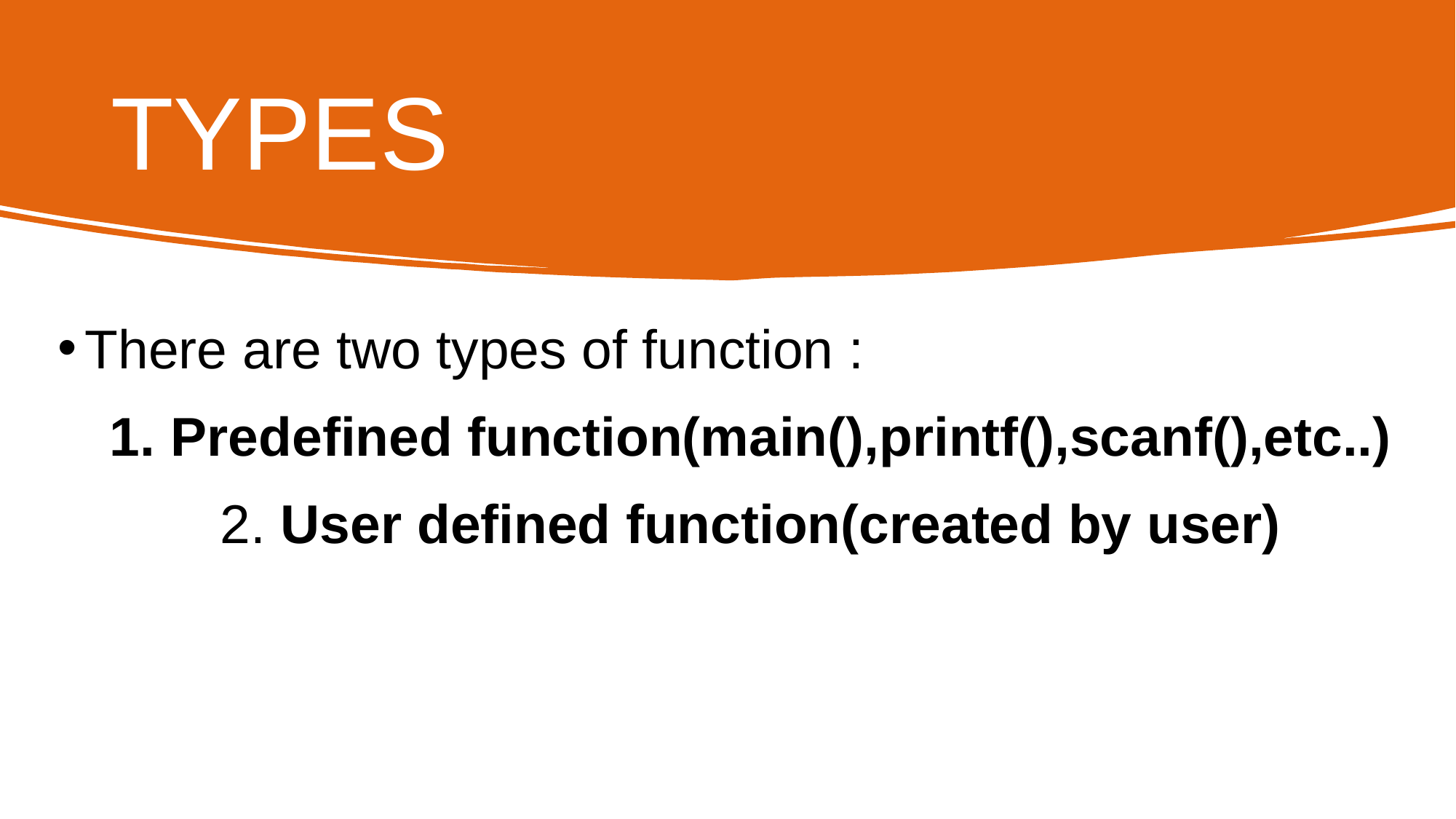

# TYPES
There are two types of function :
Predefined function(main(),printf(),scanf(),etc..)
2. User defined function(created by user)